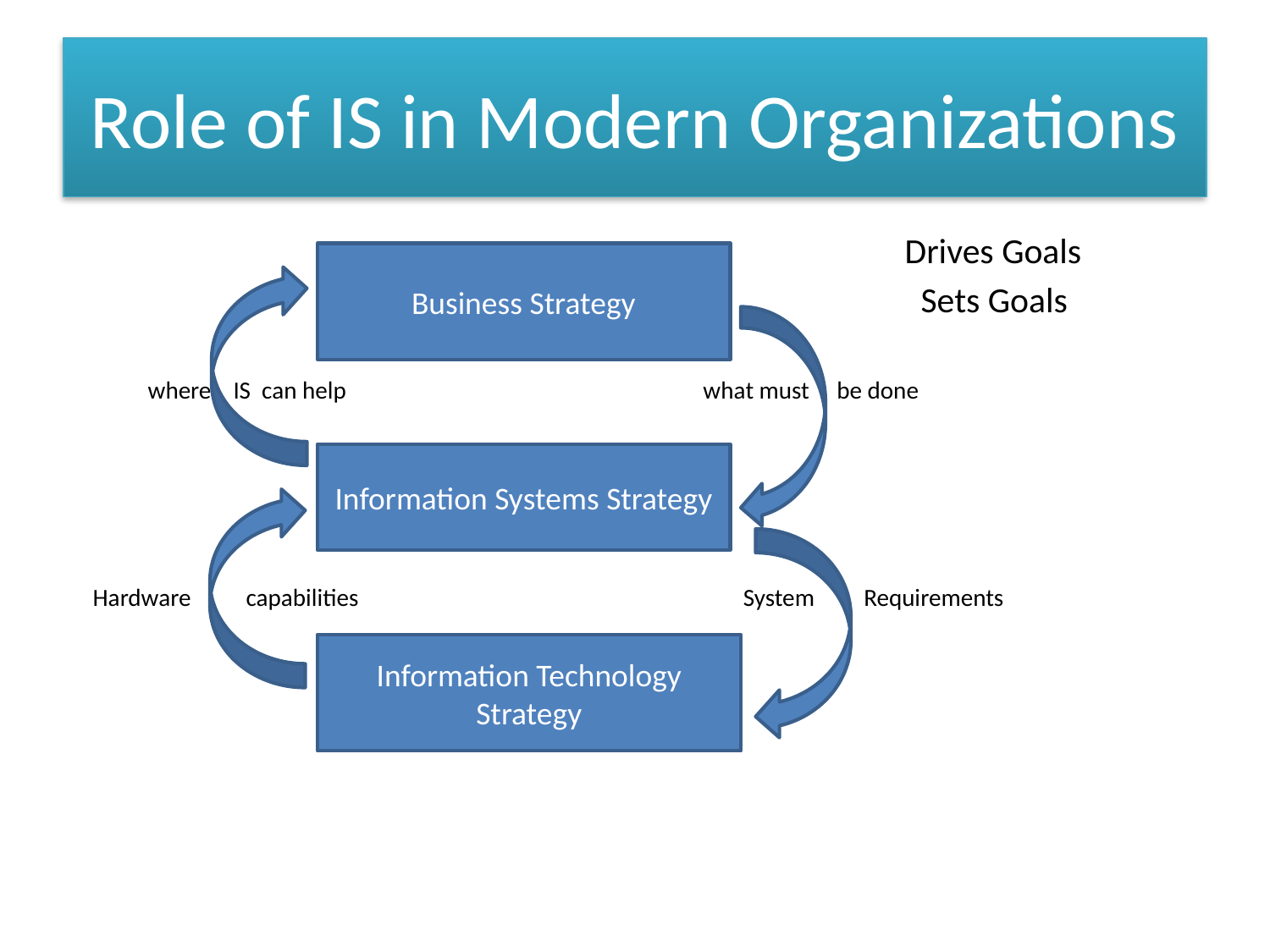

# Role of IS in Modern Organizations
                                                                                                       Drives Goals
                                                                                                         Sets Goals

             where    IS  can help                                                                 what must     be done

   Hardware          capabilities                                                                      System         Requirements

Business Strategy

Information Systems Strategy

Information Technology Strategy